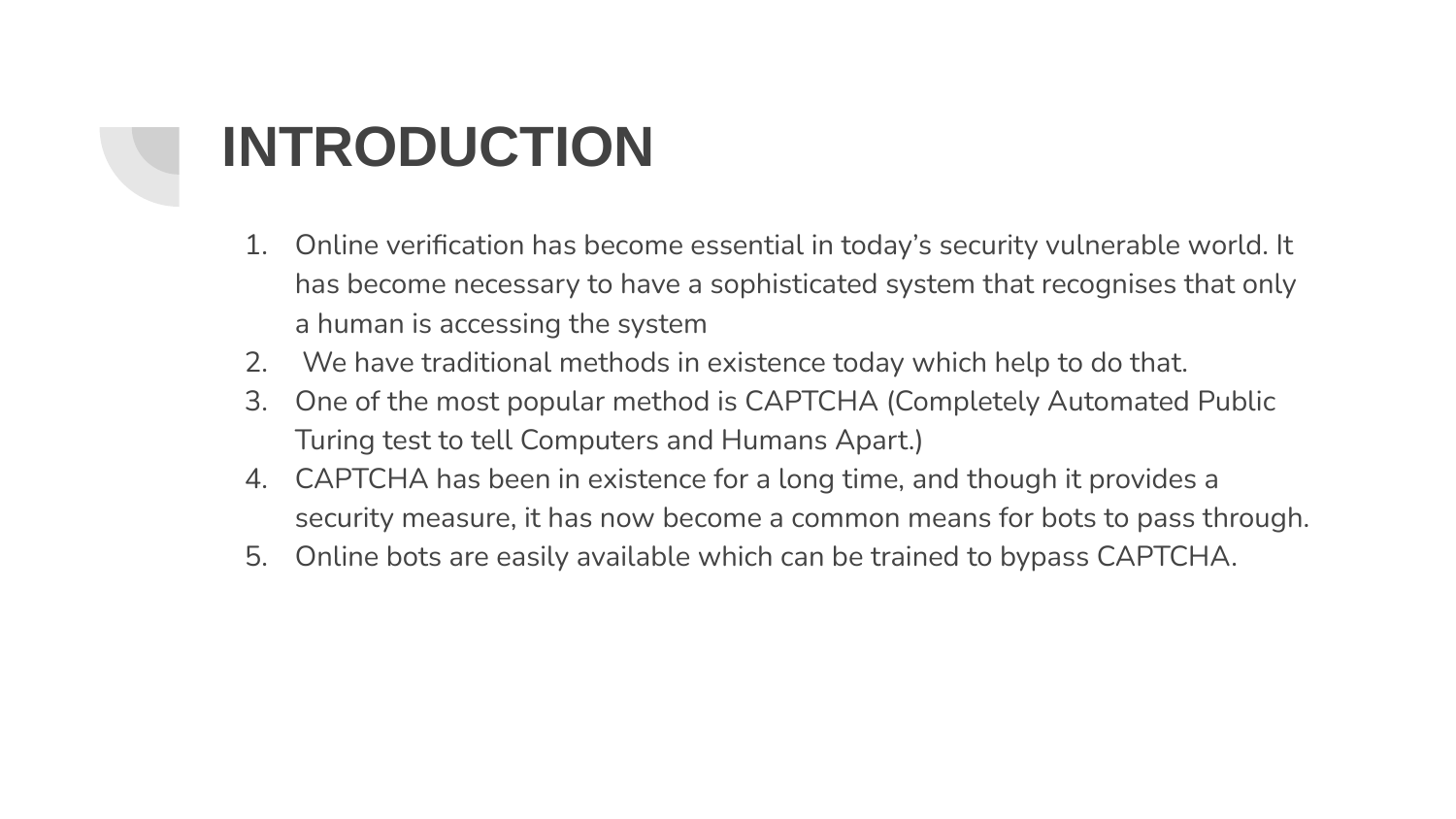

# INTRODUCTION
Online verification has become essential in today’s security vulnerable world. It has become necessary to have a sophisticated system that recognises that only a human is accessing the system
 We have traditional methods in existence today which help to do that.
One of the most popular method is CAPTCHA (Completely Automated Public Turing test to tell Computers and Humans Apart.)
CAPTCHA has been in existence for a long time, and though it provides a security measure, it has now become a common means for bots to pass through.
Online bots are easily available which can be trained to bypass CAPTCHA.